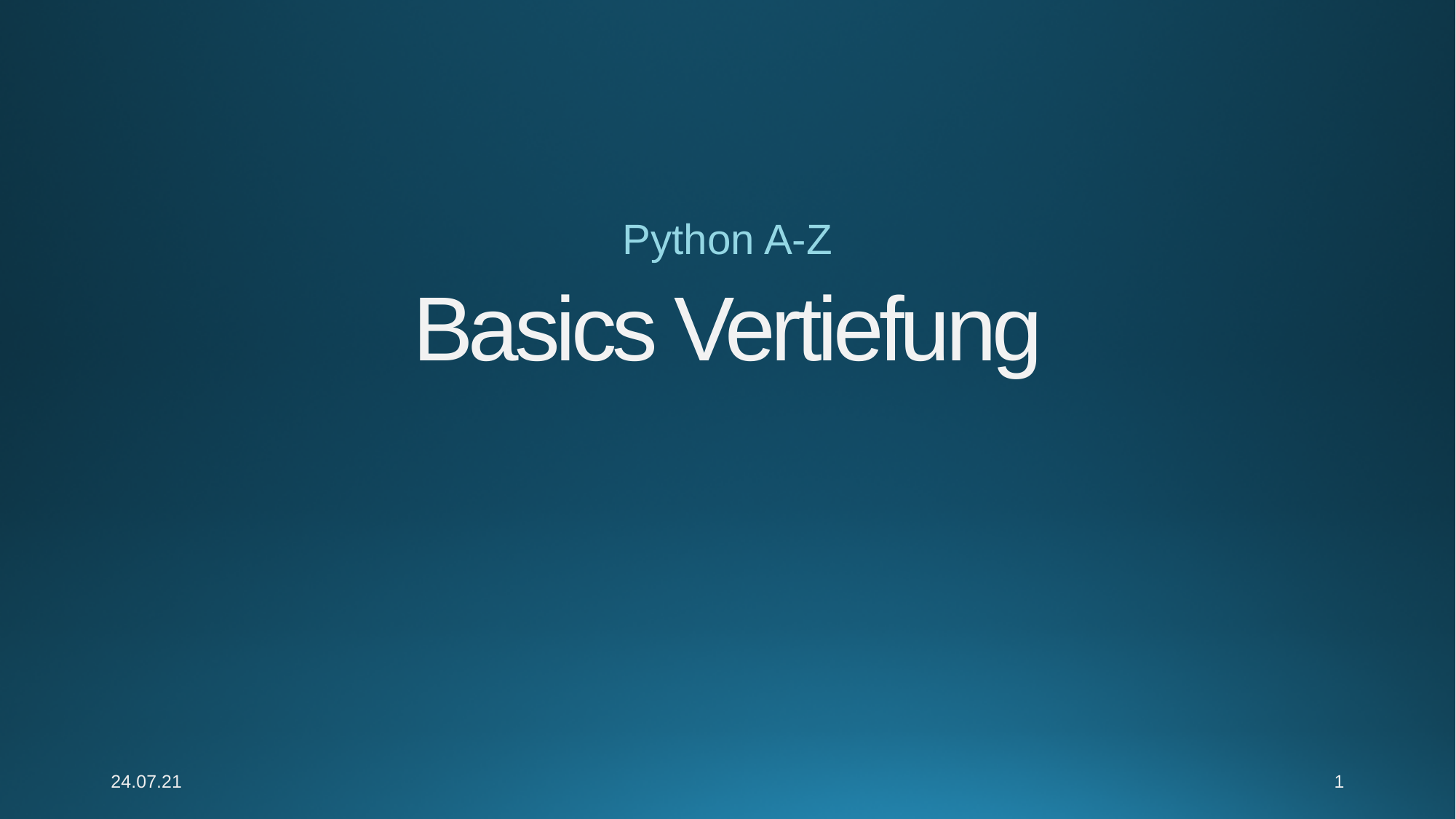

Python A-Z
# Basics Vertiefung
24.07.21
1